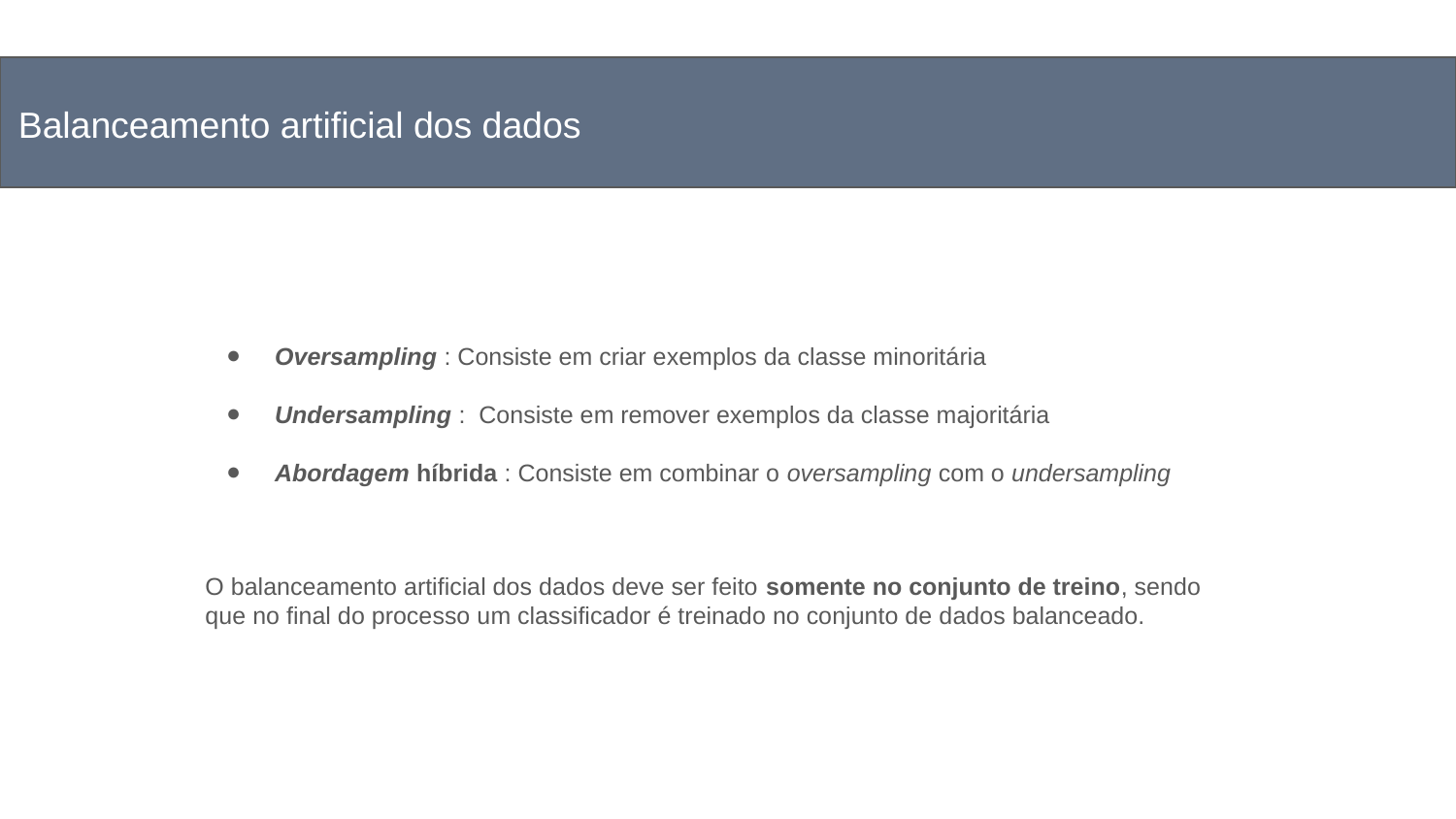

Balanceamento artificial dos dados
# Organização a apresentação
Oversampling : Consiste em criar exemplos da classe minoritária

Undersampling :  Consiste em remover exemplos da classe majoritária

Abordagem híbrida : Consiste em combinar o oversampling com o undersampling
O balanceamento artificial dos dados deve ser feito somente no conjunto de treino, sendo que no final do processo um classificador é treinado no conjunto de dados balanceado.